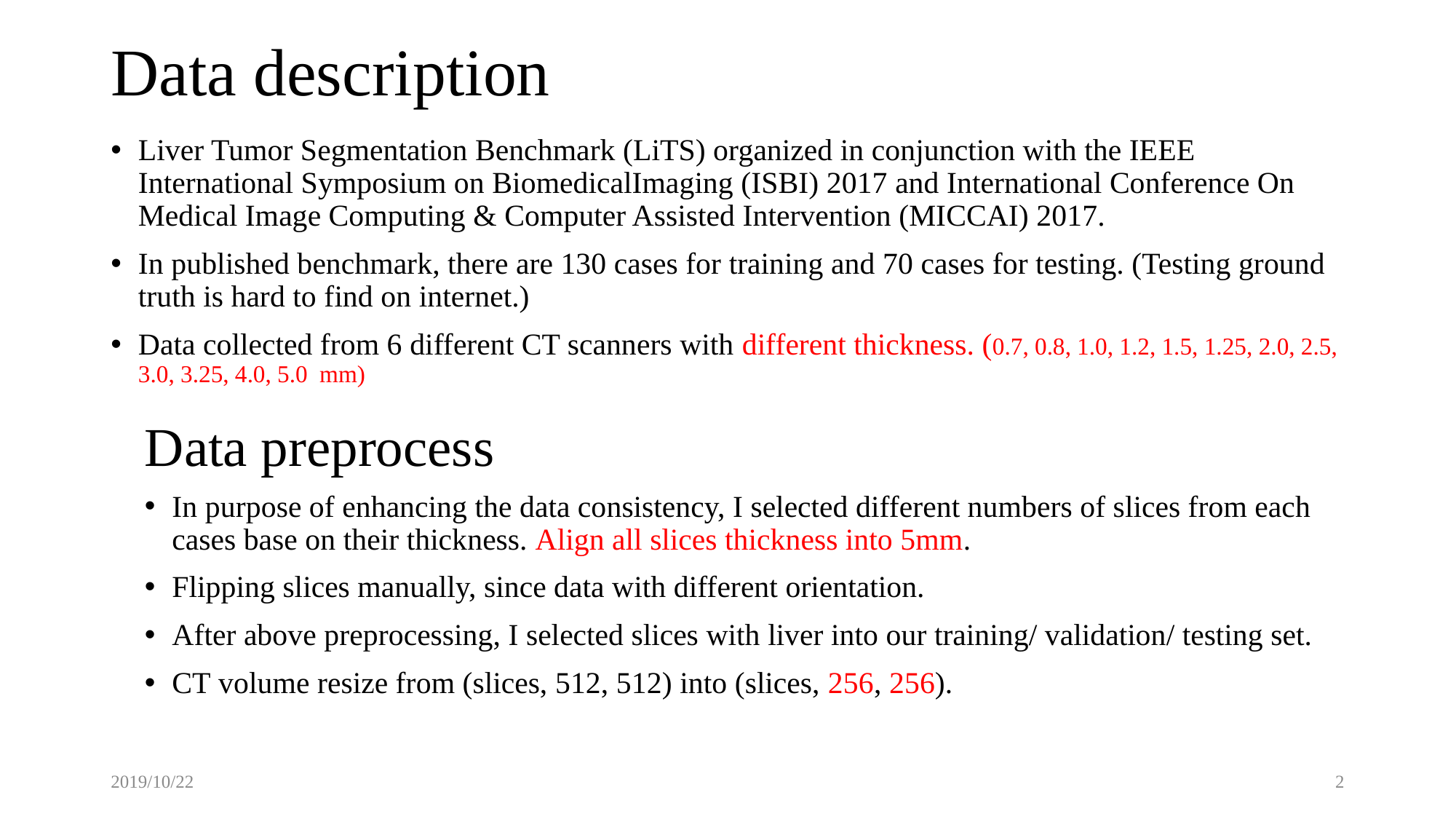

# Data description
Liver Tumor Segmentation Benchmark (LiTS) organized in conjunction with the IEEE International Symposium on BiomedicalImaging (ISBI) 2017 and International Conference On Medical Image Computing & Computer Assisted Intervention (MICCAI) 2017.
In published benchmark, there are 130 cases for training and 70 cases for testing. (Testing ground truth is hard to find on internet.)
Data collected from 6 different CT scanners with different thickness. (0.7, 0.8, 1.0, 1.2, 1.5, 1.25, 2.0, 2.5, 3.0, 3.25, 4.0, 5.0  mm)

Data preprocess
In purpose of enhancing the data consistency, I selected different numbers of slices from each cases base on their thickness. Align all slices thickness into 5mm.
Flipping slices manually, since data with different orientation.
After above preprocessing, I selected slices with liver into our training/ validation/ testing set.
CT volume resize from (slices, 512, 512) into (slices, 256, 256).
2019/10/22
2